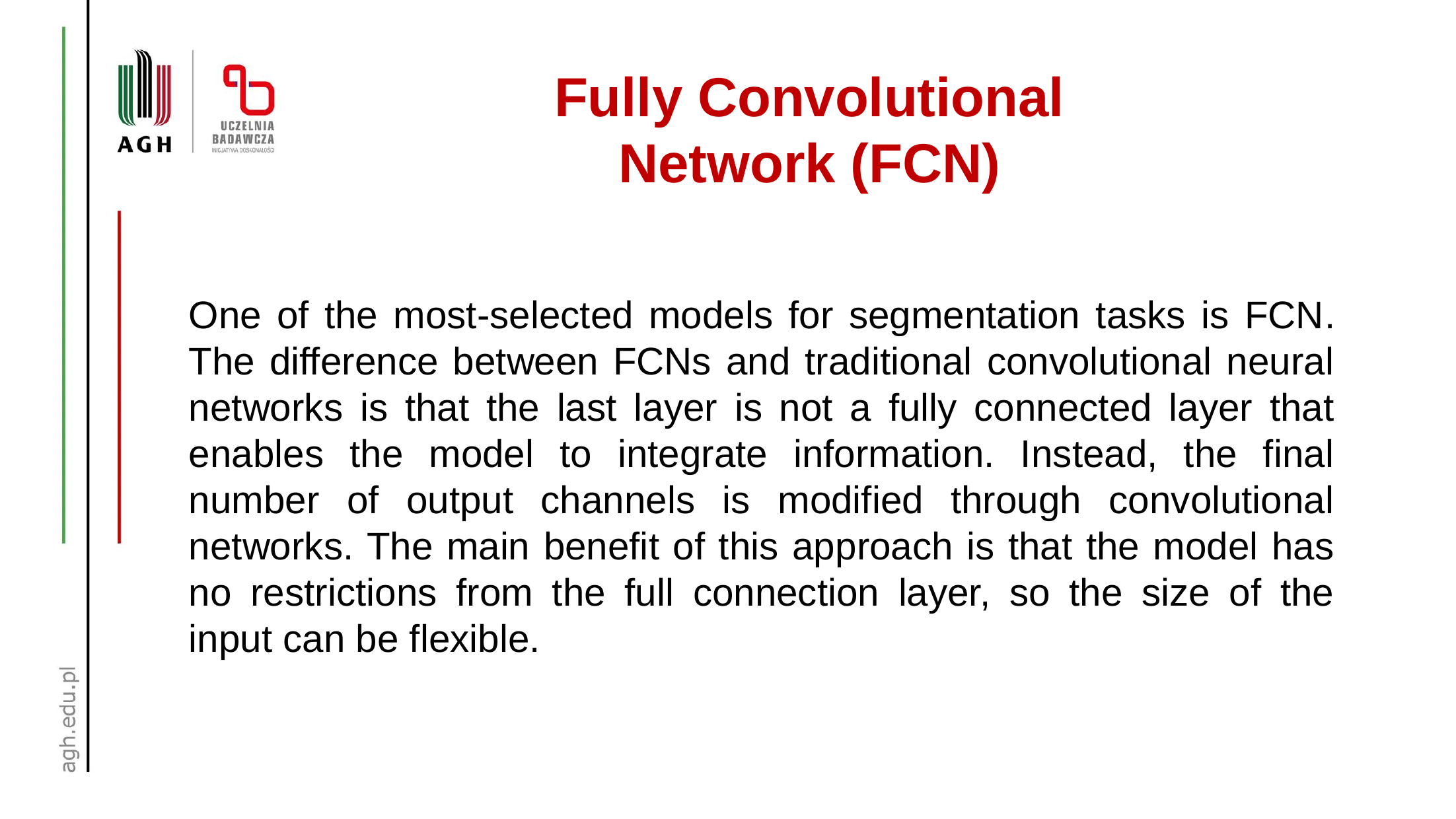

Fully Convolutional Network (FCN)
One of the most-selected models for segmentation tasks is FCN. The difference between FCNs and traditional convolutional neural networks is that the last layer is not a fully connected layer that enables the model to integrate information. Instead, the final number of output channels is modified through convolutional networks. The main benefit of this approach is that the model has no restrictions from the full connection layer, so the size of the input can be flexible.